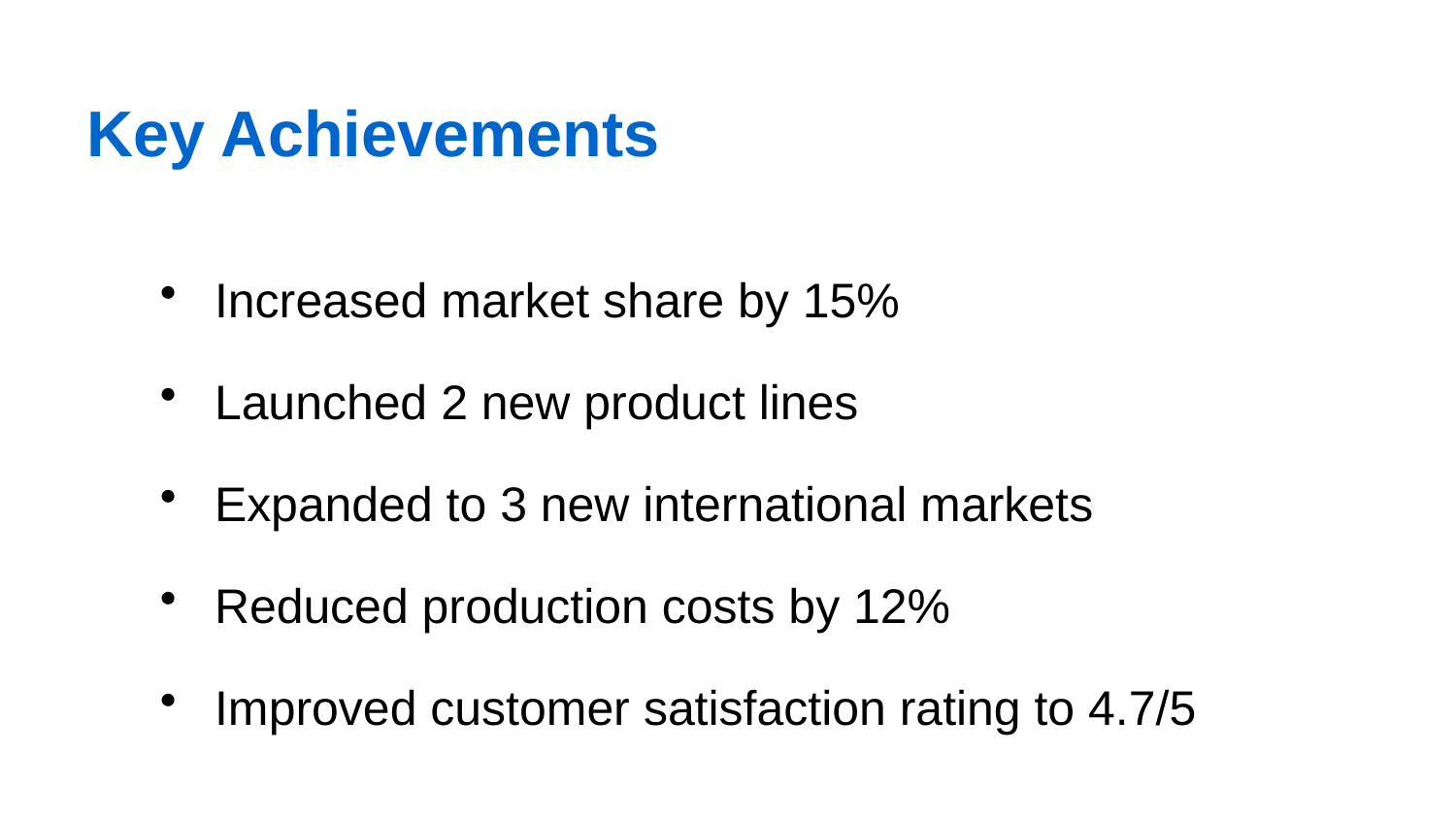

Key Achievements
Increased market share by 15%
Launched 2 new product lines
Expanded to 3 new international markets
Reduced production costs by 12%
Improved customer satisfaction rating to 4.7/5